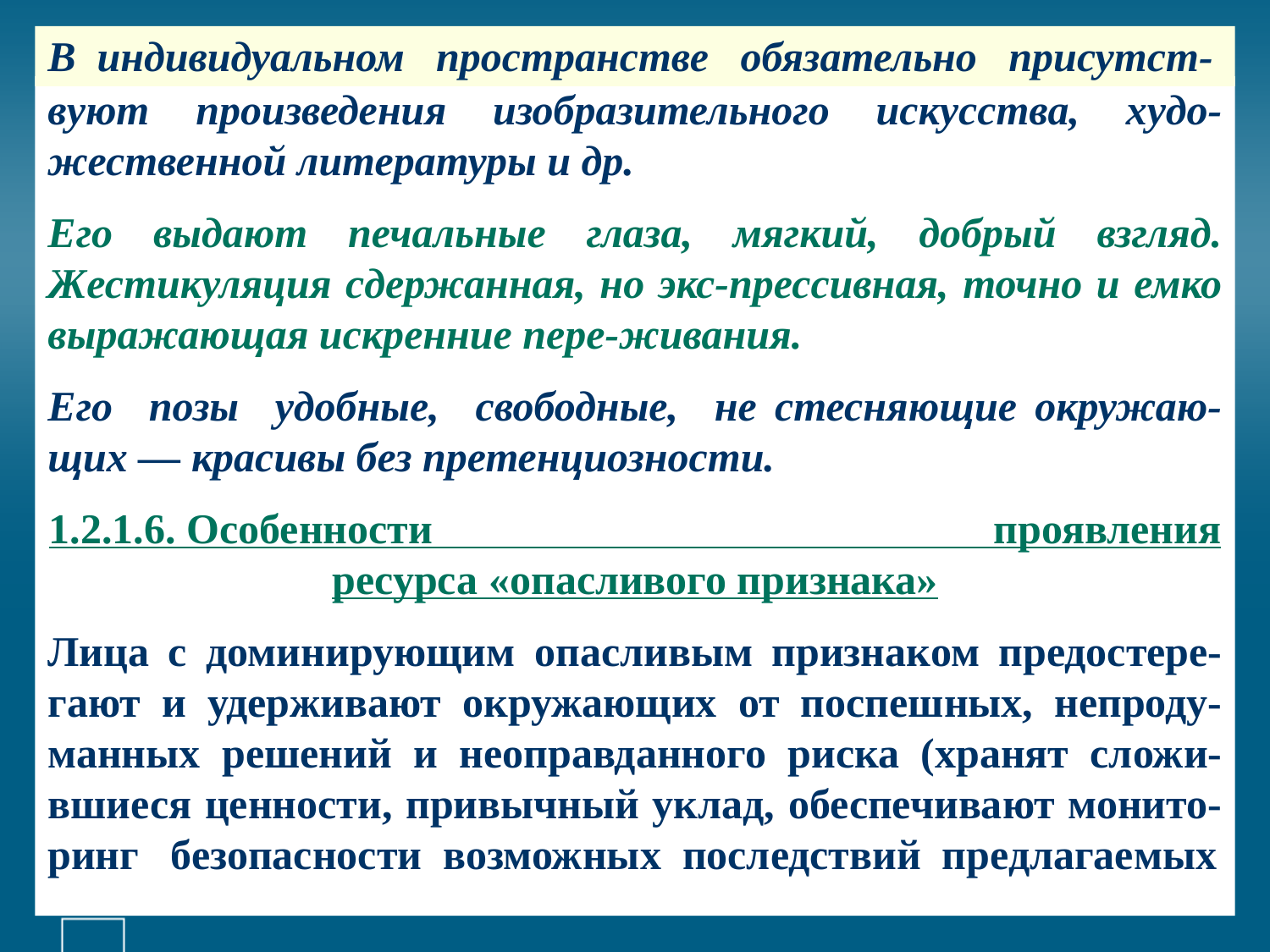

# В  индивидуальном   пространстве   обязательно   присутст-
вуют произведения изобразительного искусства, худо-жественной литературы и др.
Его выдают печальные глаза, мягкий, добрый взгляд. Жестикуляция сдержанная, но экс-прессивная, точно и емко выражающая искренние пере-живания.
Его  позы  удобные,  свободные,  не стесняющие окружаю-щих — красивы без претенциозности.
1.2.1.6. Особенности                                                     проявления ресурса «опасливого признака»
Лица с доминирующим опасливым признаком предостере-гают и удерживают окружающих от поспешных, непроду-манных решений и неоправданного риска (хранят сложи-вшиеся ценности, привычный уклад, обеспечивают монито-ринг   безопасности  возможных  последствий  предлагаемых